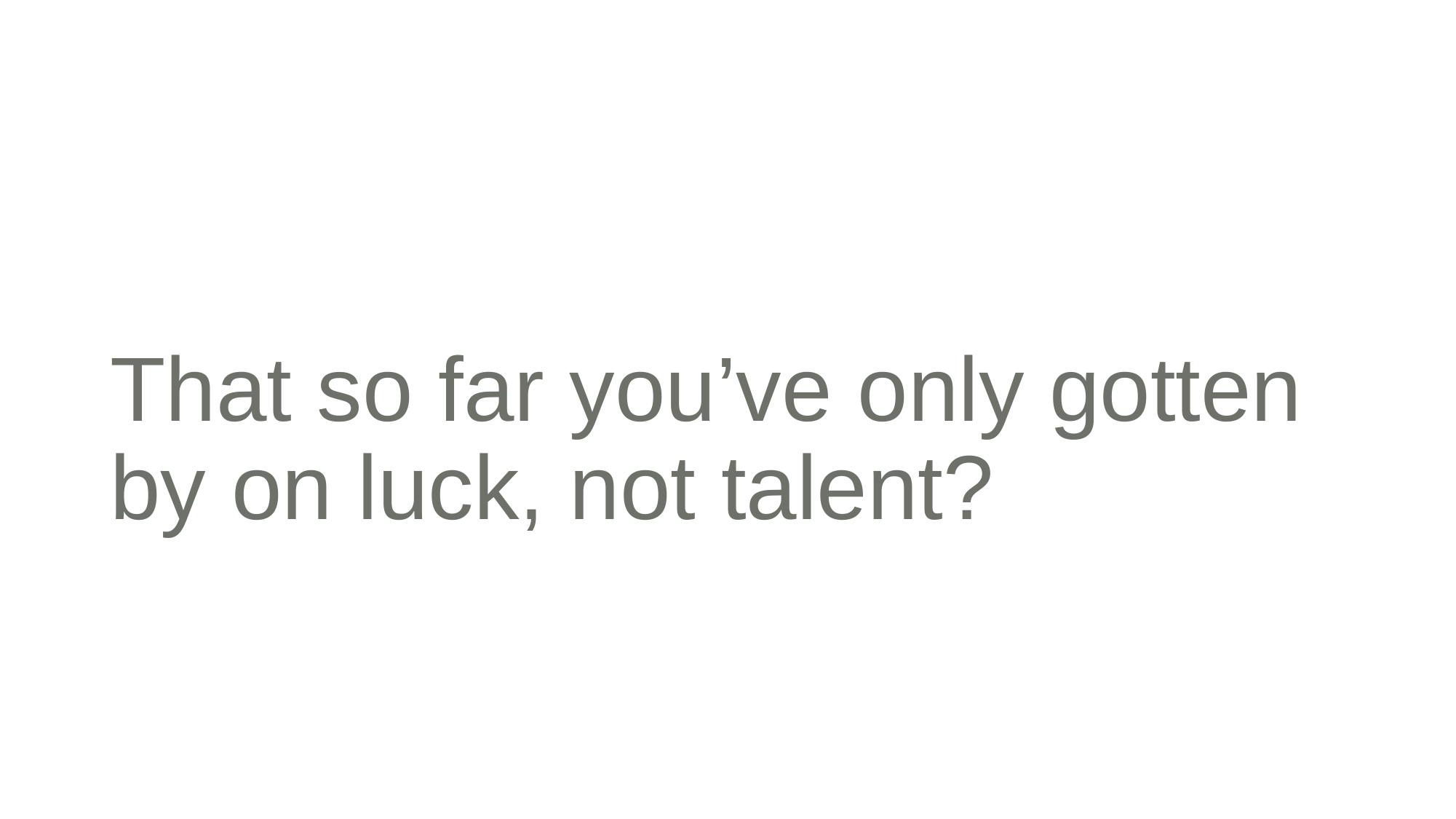

# That so far you’ve only gotten by on luck, not talent?